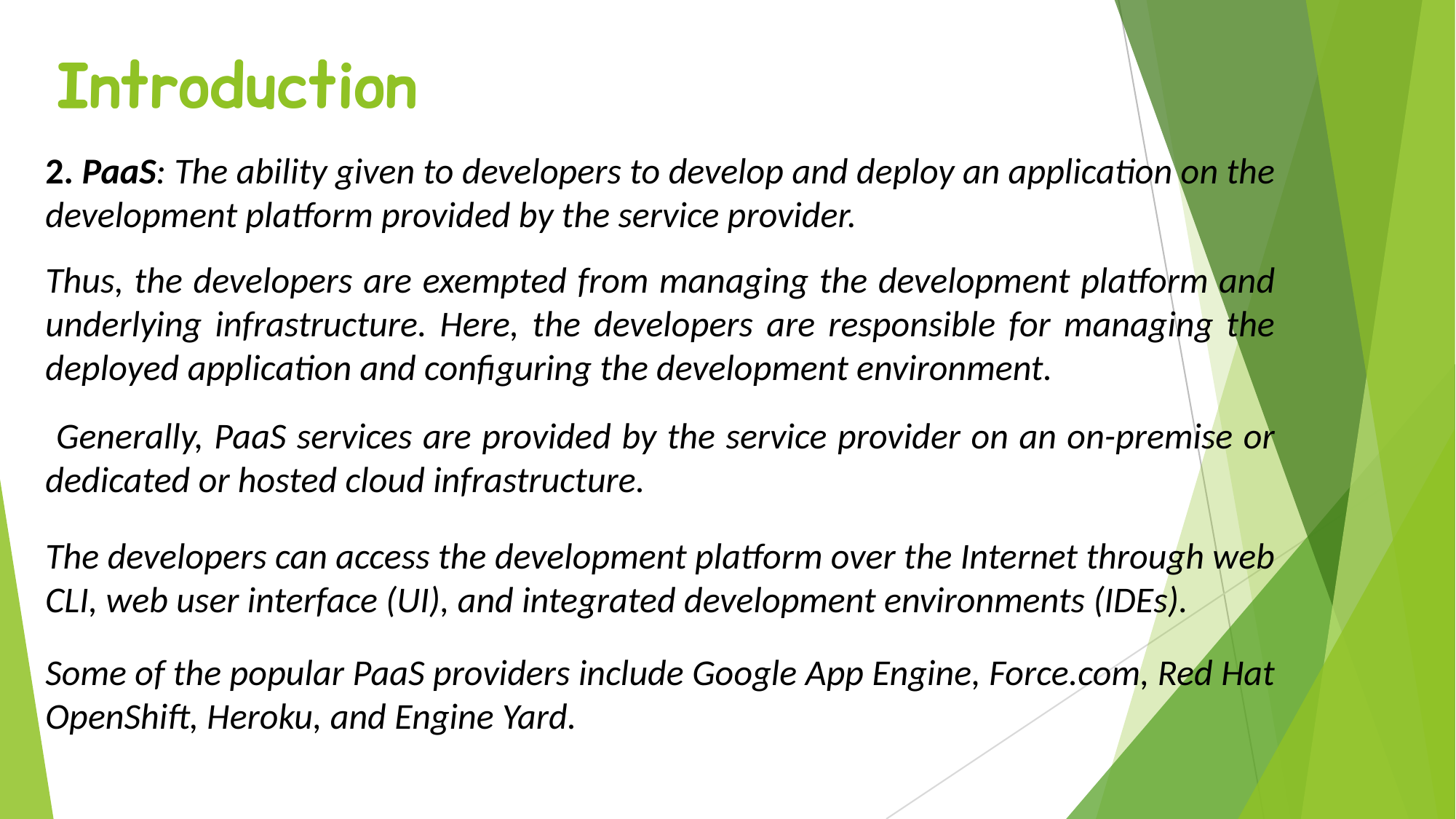

# Introduction
2. PaaS: The ability given to developers to develop and deploy an application on the development platform provided by the service provider.

Thus, the developers are exempted from managing the development platform and underlying infrastructure. Here, the developers are responsible for managing the deployed application and configuring the development environment.

 Generally, PaaS services are provided by the service provider on an on-premise or dedicated or hosted cloud infrastructure.

The developers can access the development platform over the Internet through web CLI, web user interface (UI), and integrated development environments (IDEs).

Some of the popular PaaS providers include Google App Engine, Force.com, Red Hat OpenShift, Heroku, and Engine Yard.